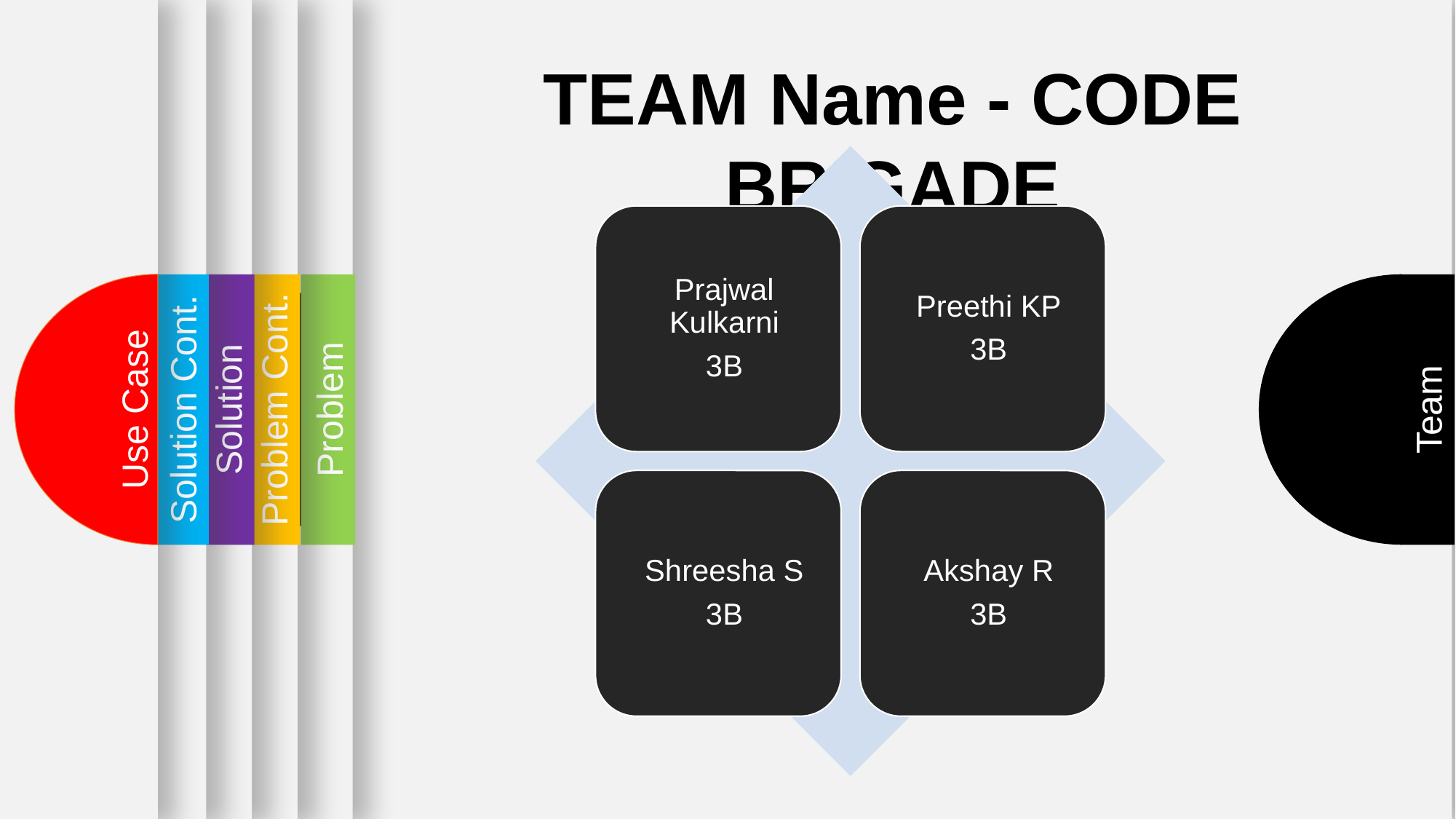

Team
TEAM Name - CODE BRIGADE
Prajwal Kulkarni
3B
Preethi KP
3B
Shreesha S
3B
Akshay R
3B

Use Case
Solution Cont.
Solution
Problem Cont.
Problem